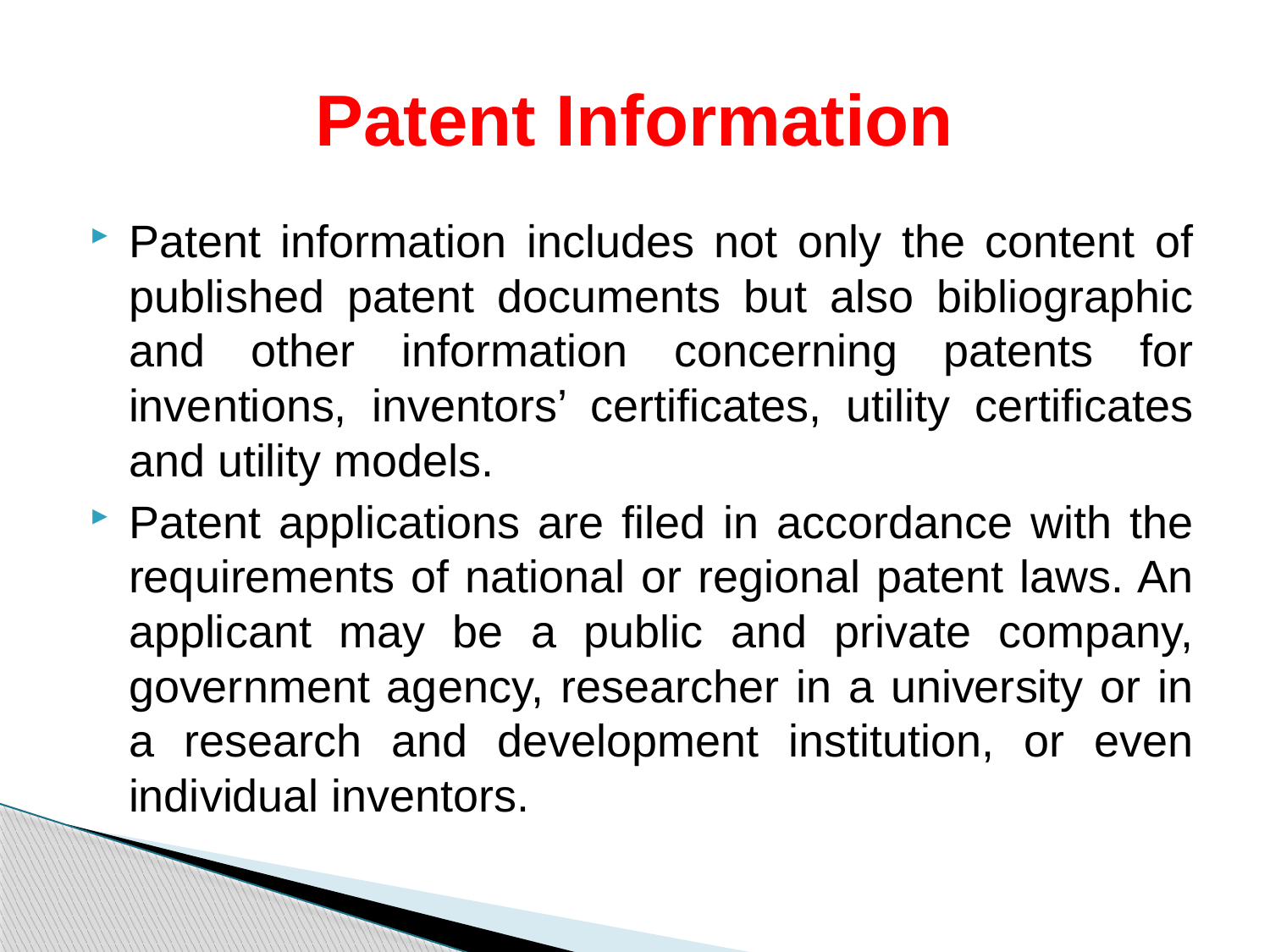

# Patent Information
Patent information includes not only the content of published patent documents but also bibliographic and other information concerning patents for inventions, inventors’ certificates, utility certificates and utility models.
Patent applications are filed in accordance with the requirements of national or regional patent laws. An applicant may be a public and private company, government agency, researcher in a university or in a research and development institution, or even individual inventors.